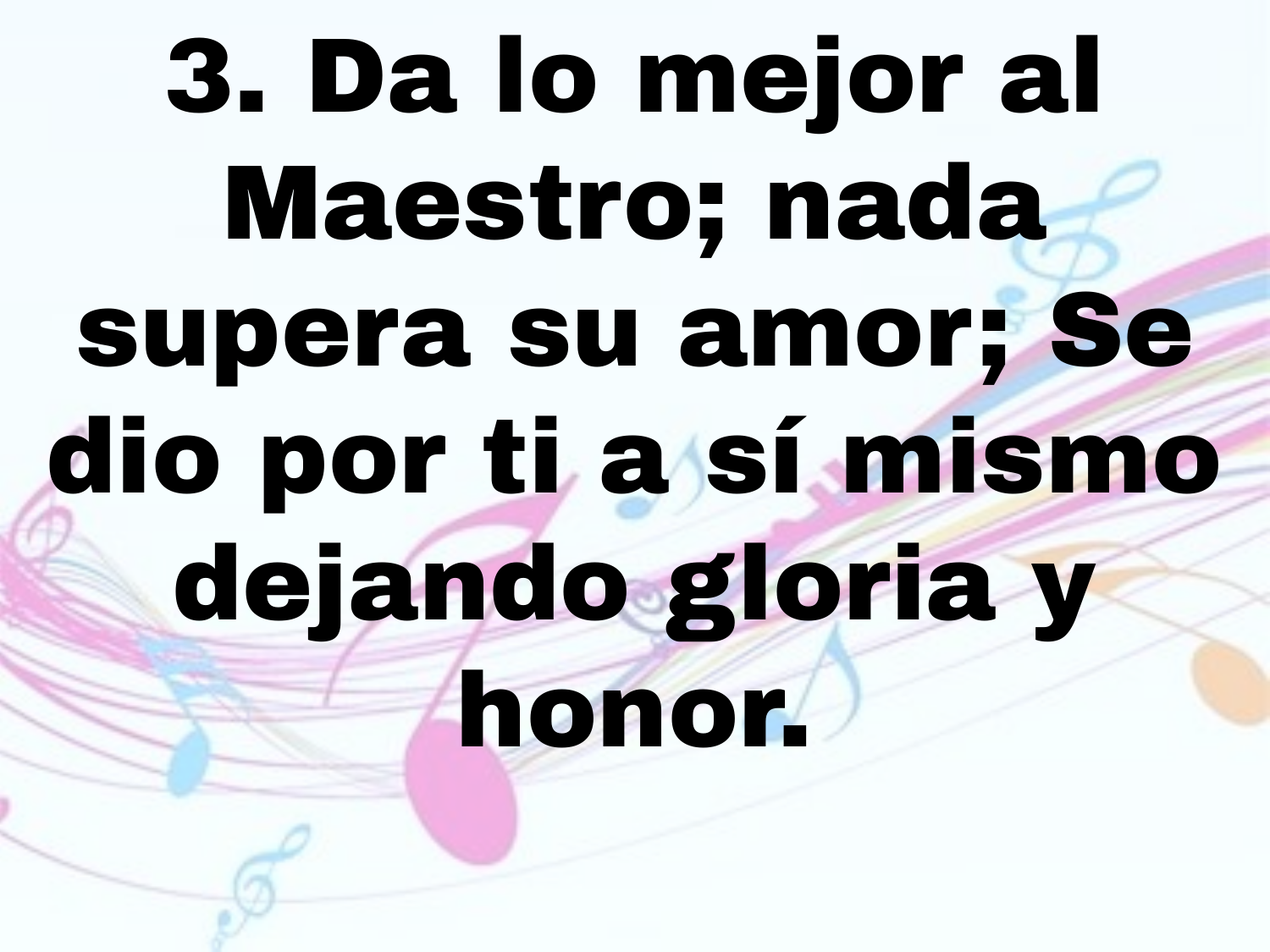

3. Da lo mejor al Maestro; nada supera su amor; Se dio por ti a sí mismo dejando gloria y honor.